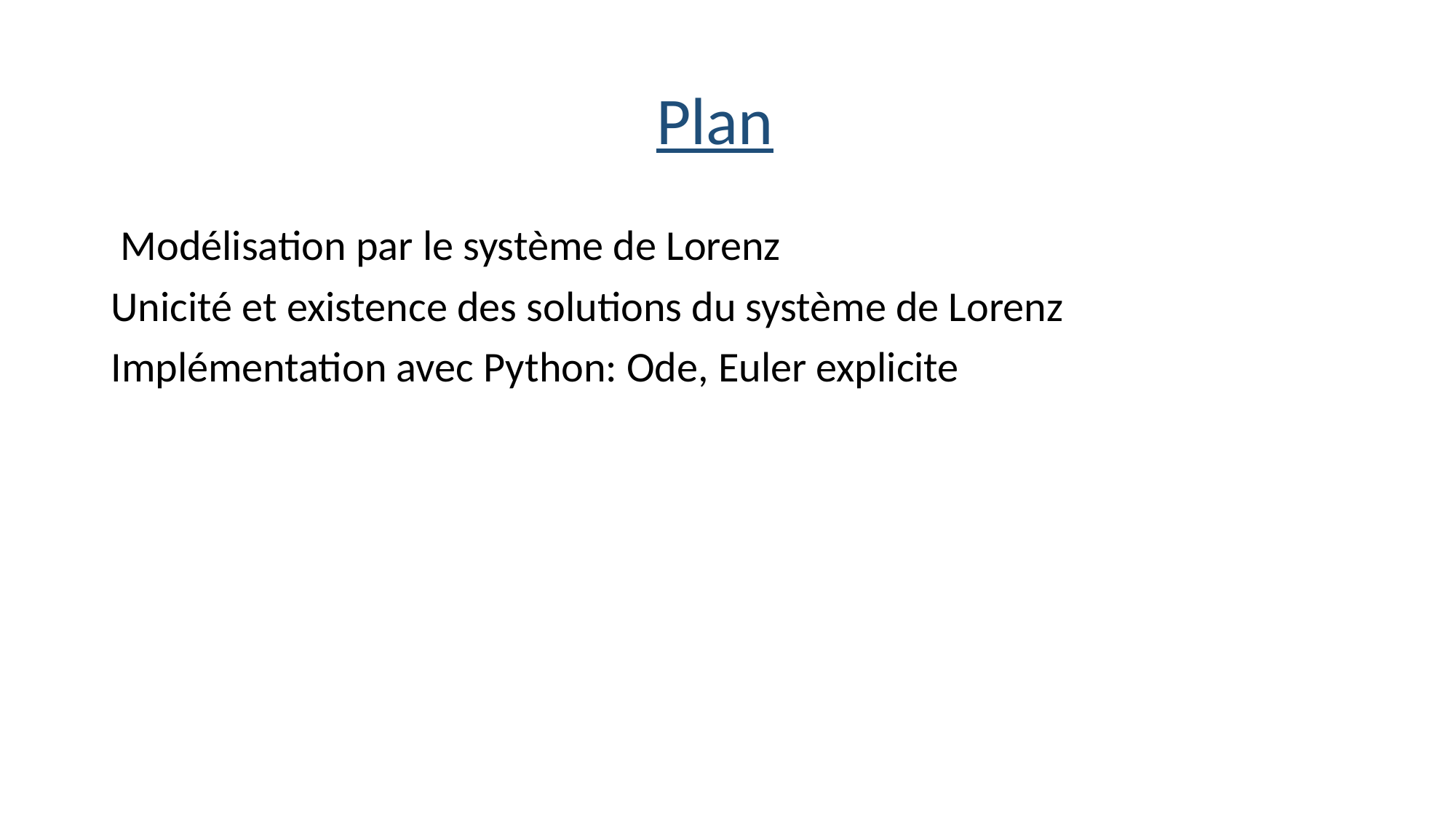

# Plan
 Modélisation par le système de Lorenz
Unicité et existence des solutions du système de Lorenz
Implémentation avec Python: Ode, Euler explicite